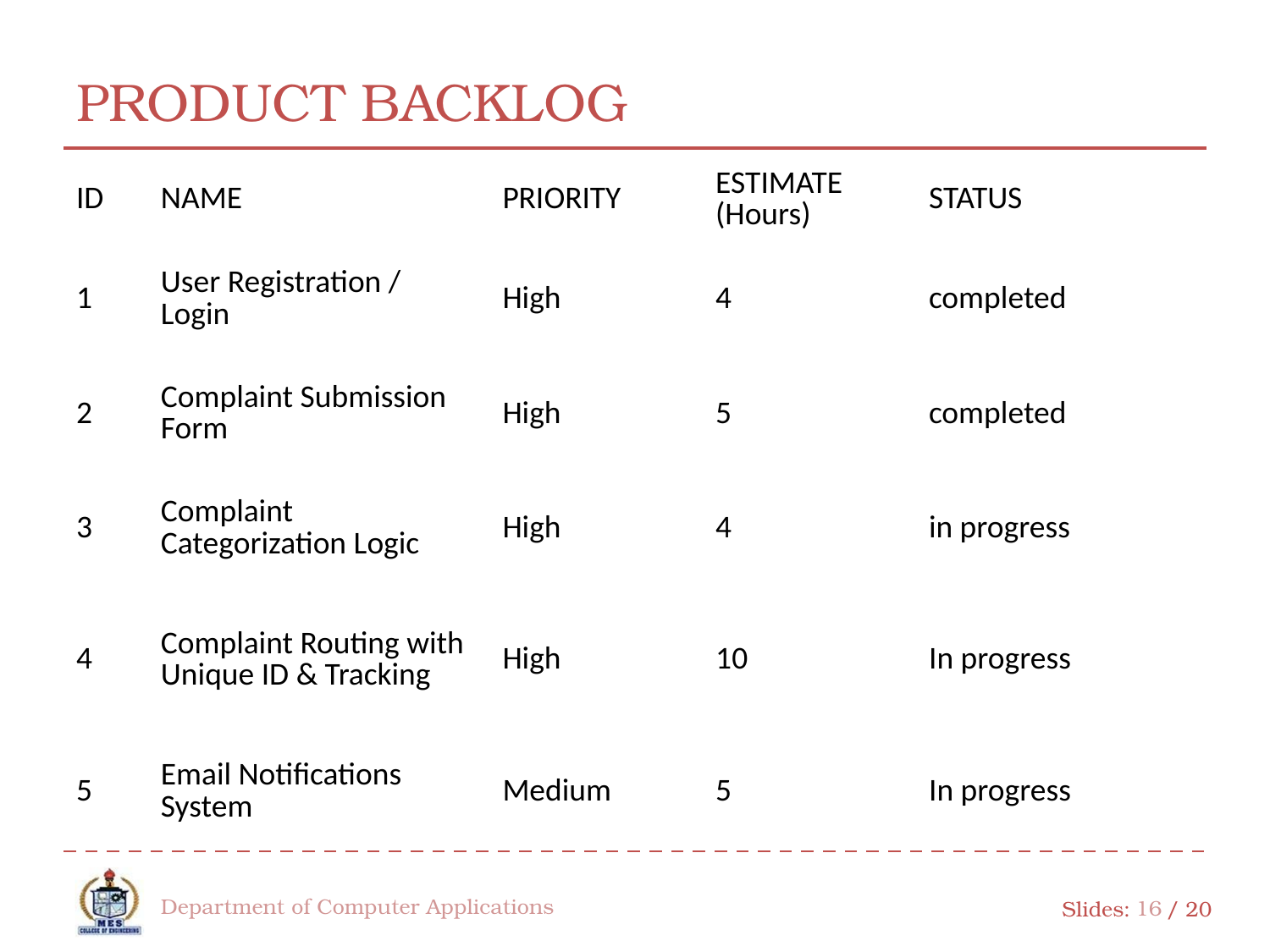

# PRODUCT BACKLOG
| ID | NAME | PRIORITY | ESTIMATE (Hours) | STATUS |
| --- | --- | --- | --- | --- |
| 1 | User Registration / Login | High | 4 | completed |
| 2 | Complaint Submission Form | High | 5 | completed |
| 3 | Complaint Categorization Logic | High | 4 | in progress |
| 4 | Complaint Routing with Unique ID & Tracking | High | 10 | In progress |
| 5 | Email Notifications System | Medium | 5 | In progress |

Department of Computer Applications
16